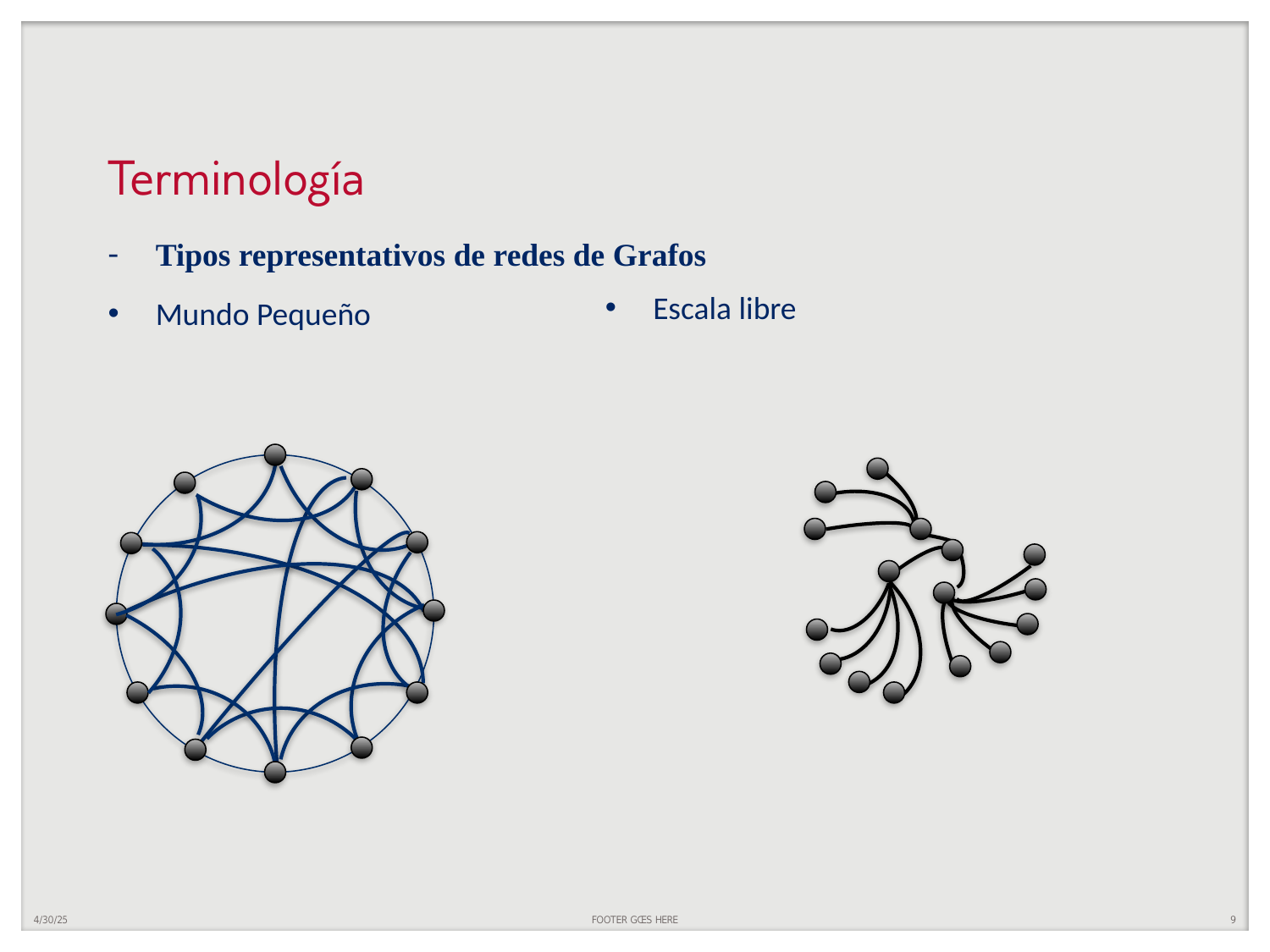

# Terminología
Tipos representativos de redes de Grafos
Mundo Pequeño

Escala libre

4/30/25
FOOTER GOES HERE
9